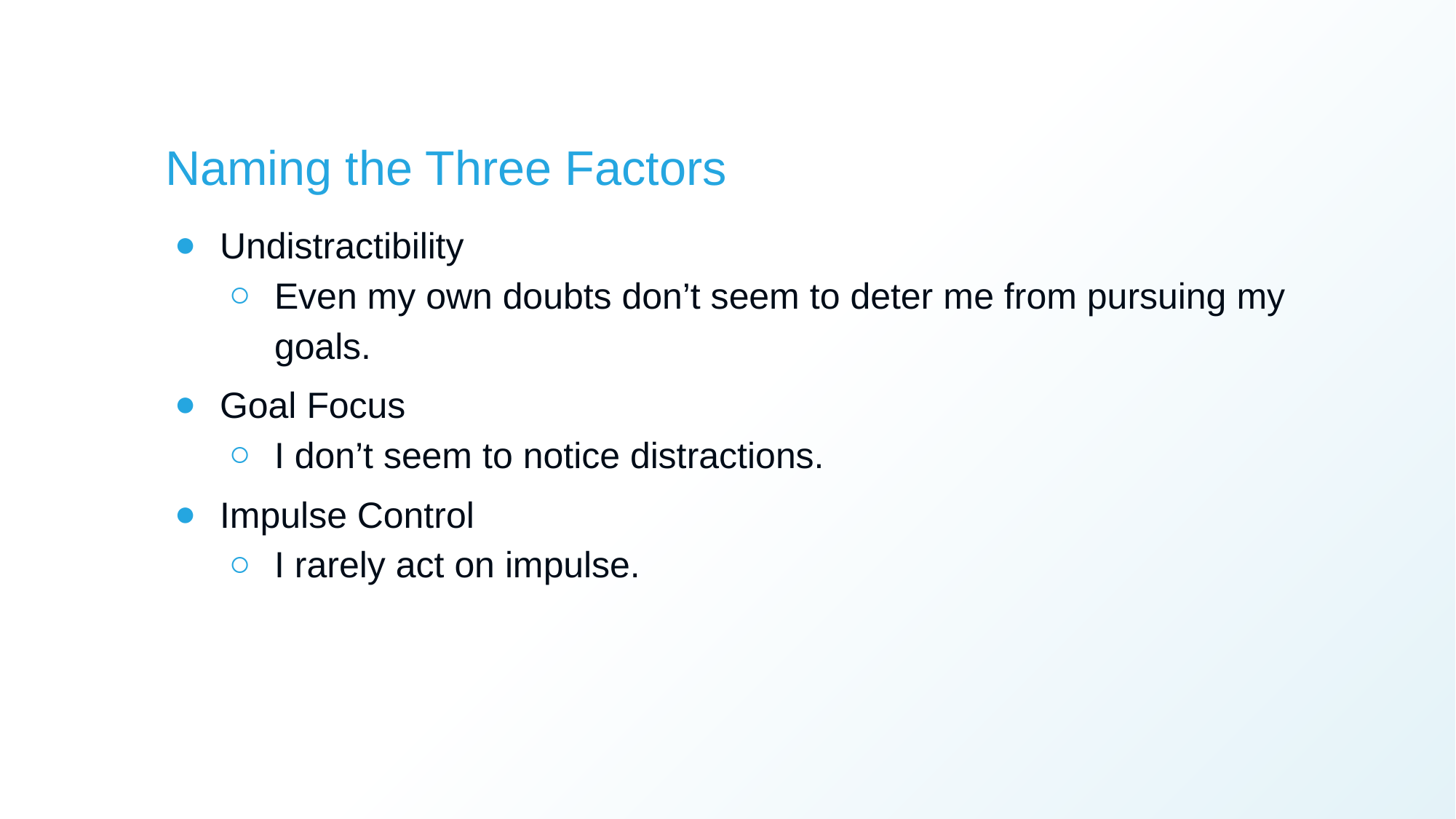

# Naming the Three Factors
Undistractibility
Even my own doubts don’t seem to deter me from pursuing my goals.
Goal Focus
I don’t seem to notice distractions.
Impulse Control
I rarely act on impulse.